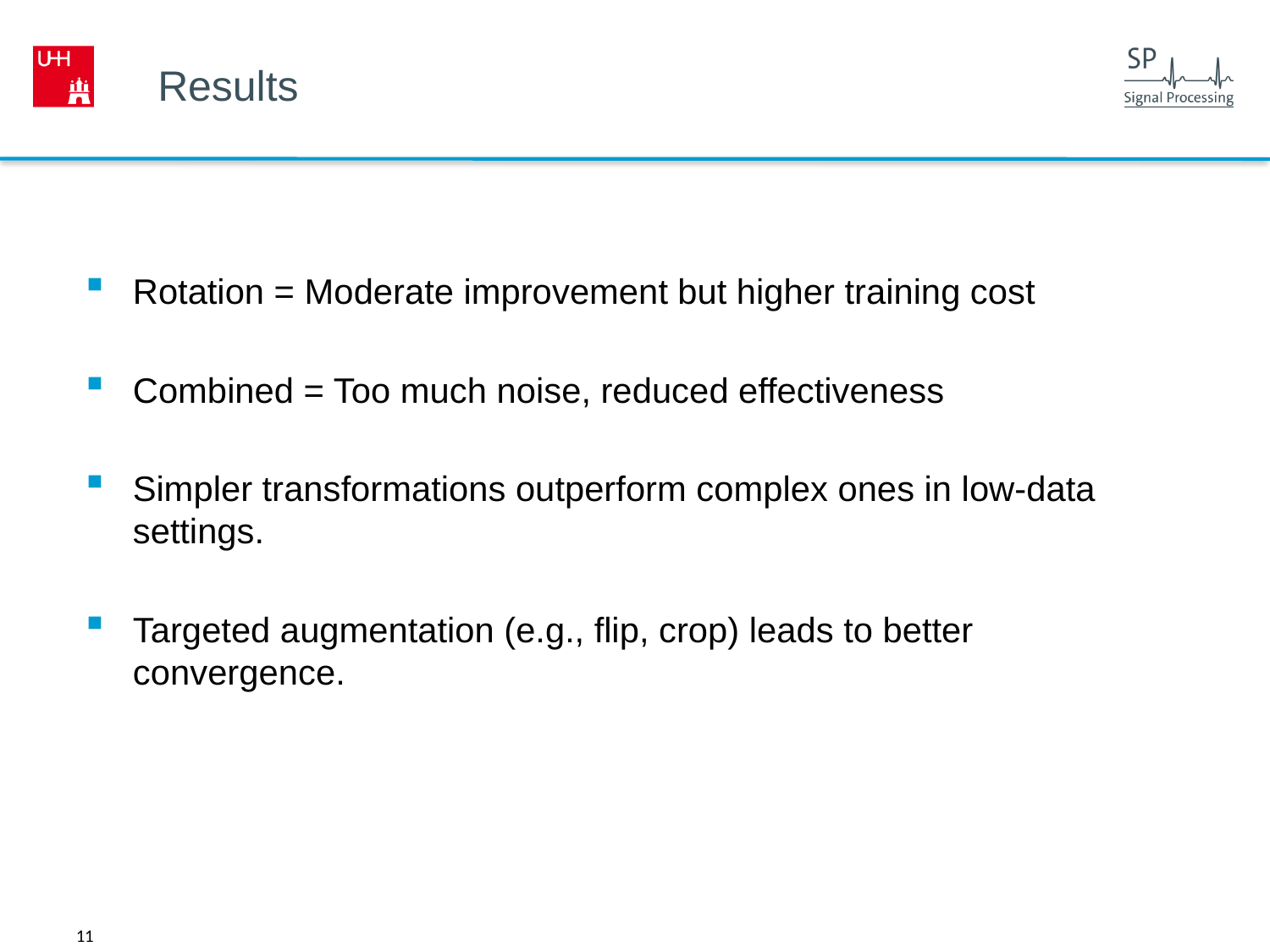

# Results

Rotation = Moderate improvement but higher training cost

Combined = Too much noise, reduced effectiveness

Simpler transformations outperform complex ones in low-data settings.

Targeted augmentation (e.g., flip, crop) leads to better convergence.